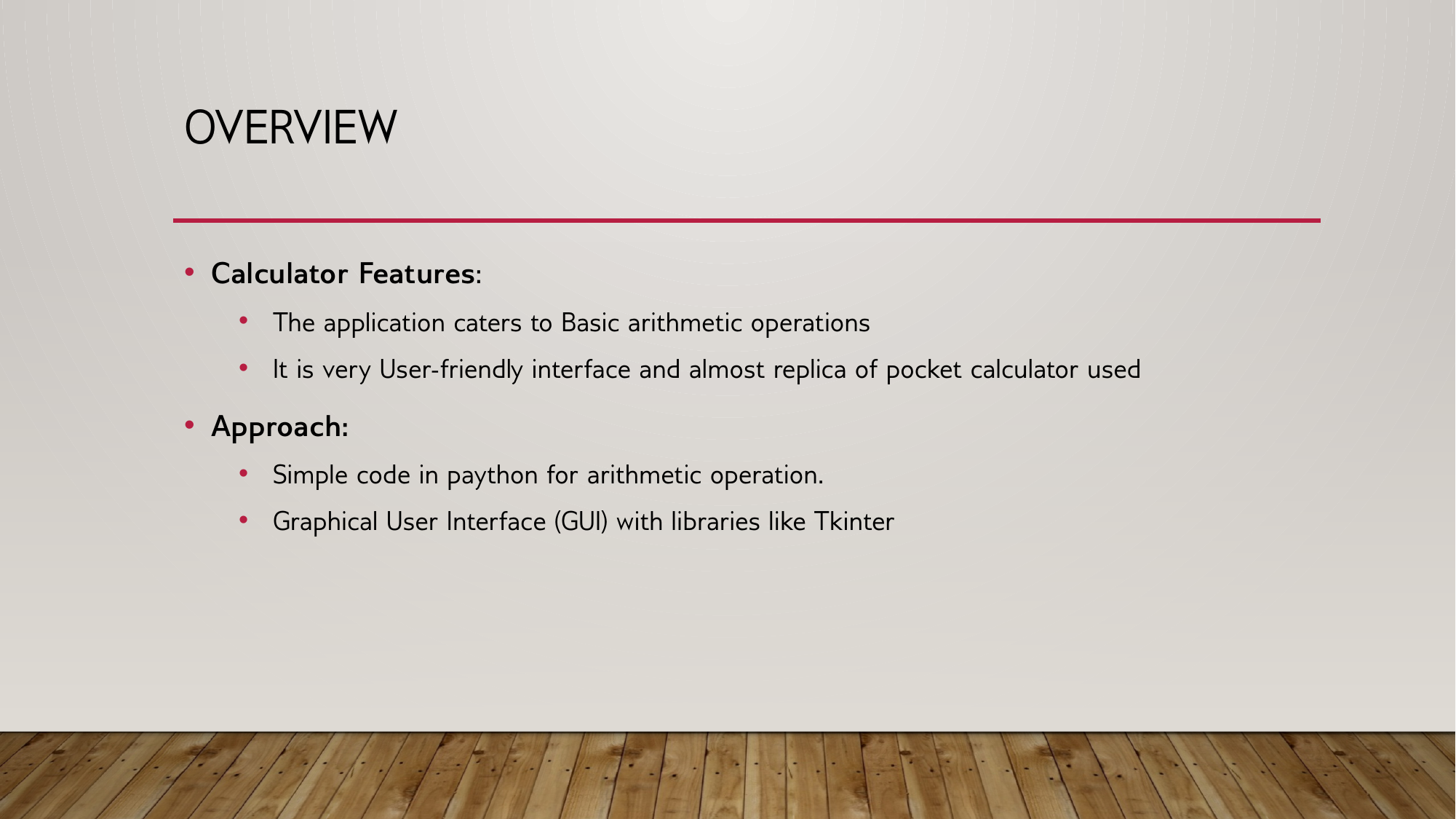

# Overview
Calculator Features:
The application caters to Basic arithmetic operations
It is very User-friendly interface and almost replica of pocket calculator used
Approach:
Simple code in paython for arithmetic operation.
Graphical User Interface (GUI) with libraries like Tkinter